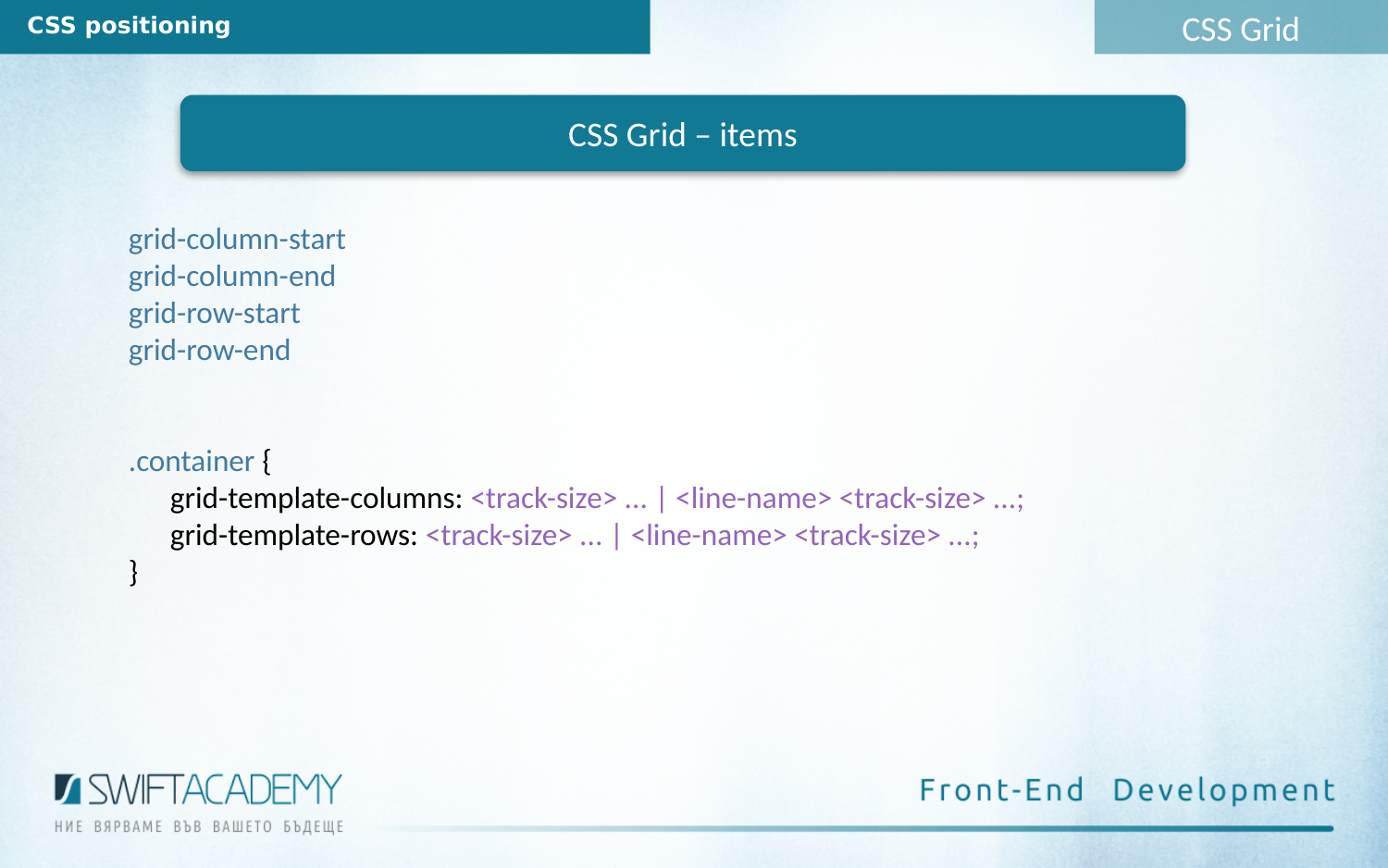

CSS Grid
CSS positioning
CSS Grid – items
grid-column-start
grid-column-end
grid-row-start
grid-row-end

.container {
      grid-template-columns: <track-size> ... | <line-name> <track-size> ...;
      grid-template-rows: <track-size> ... | <line-name> <track-size> ...;
}